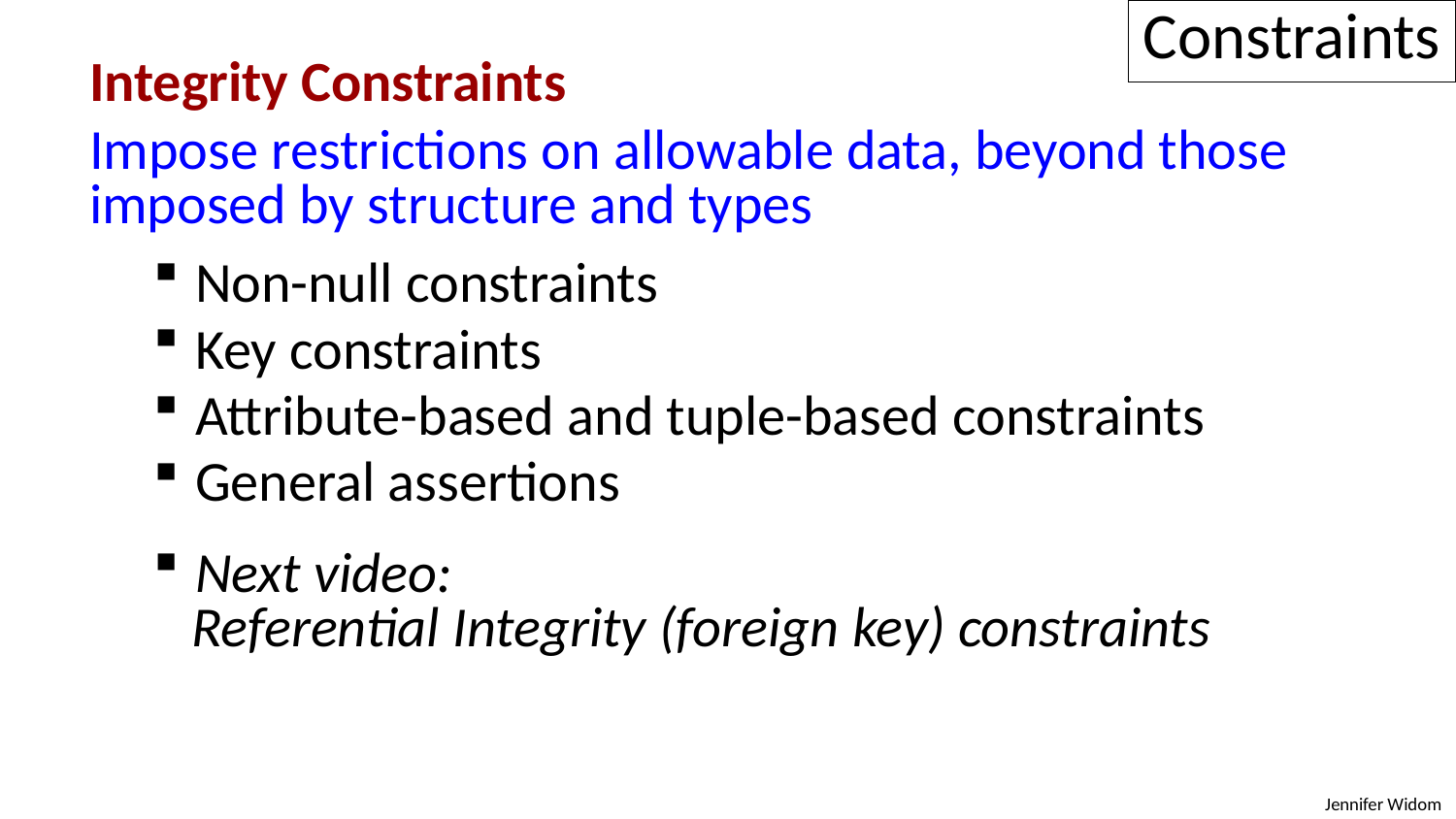

Constraints
Integrity Constraints
Impose restrictions on allowable data, beyond those
imposed by structure and types
 Non-null constraints
 Key constraints
 Attribute-based and tuple-based constraints
 General assertions
 Next video:
   Referential Integrity (foreign key) constraints